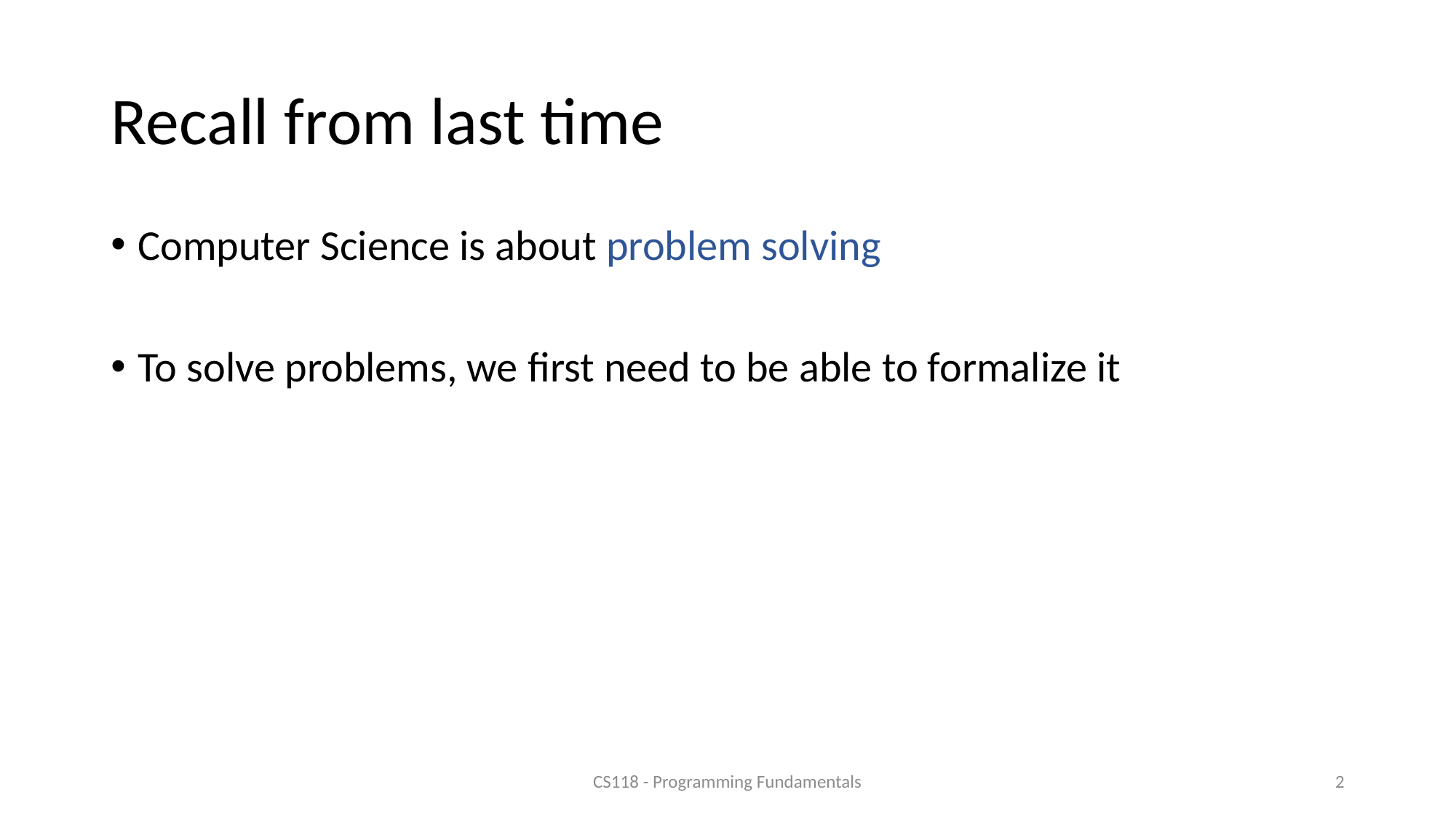

Recall from last time
Computer Science is about problem solving

To solve problems, we first need to be able to formalize it
CS118 - Programming Fundamentals
2